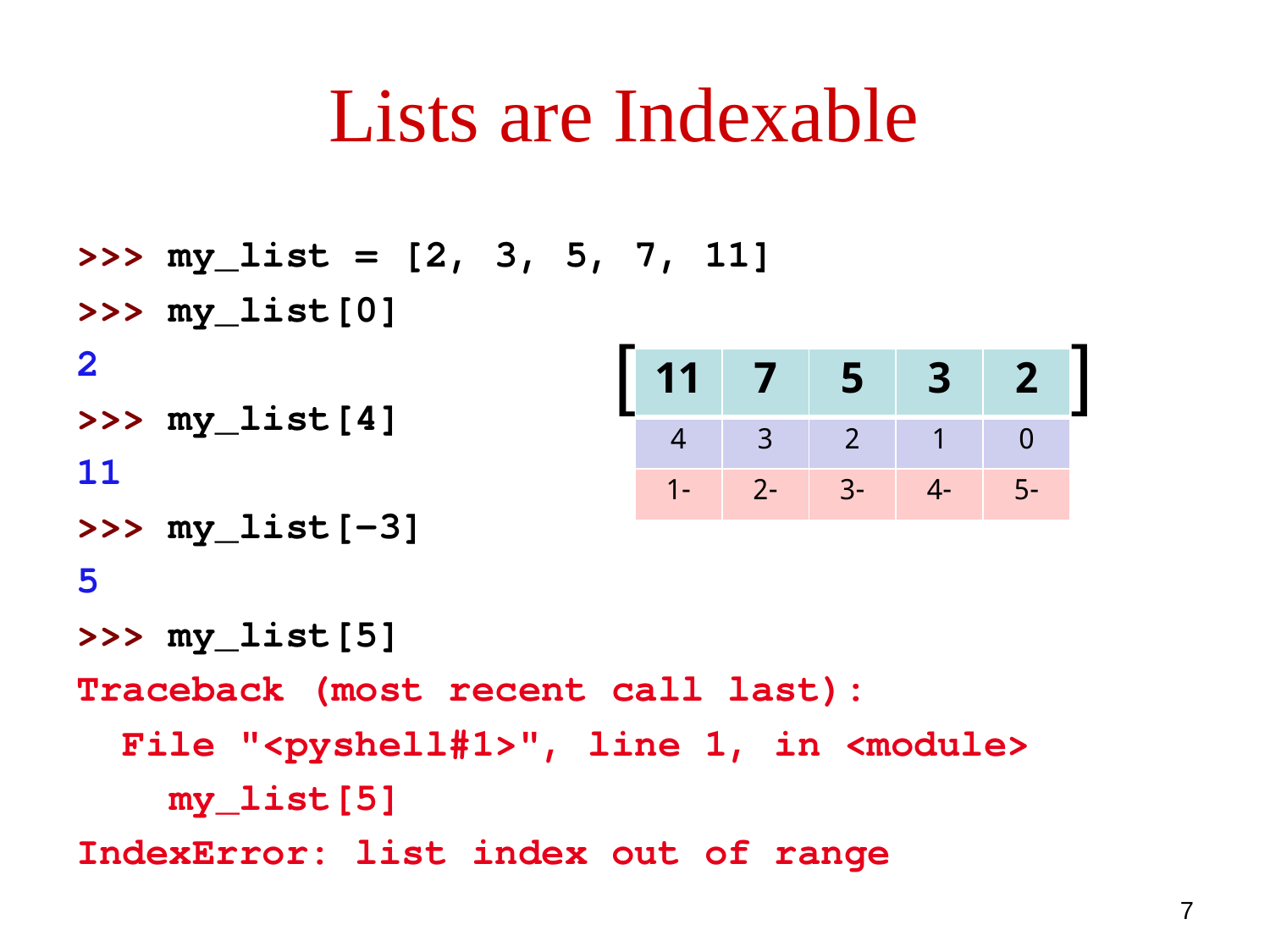

# Lists are Indexable
>>> my_list = [2, 3, 5, 7, 11]
>>> my_list[0]
2
>>> my_list[4]
11
>>> my_list[-3]
5
>>> my_list[5]
Traceback (most recent call last):
  File "<pyshell#1>", line 1, in <module>
    my_list[5]
IndexError: list index out of range
[
]
| 11 | 7 | 5 | 3 | 2 |
| --- | --- | --- | --- | --- |
| 4 | 3 | 2 | 1 | 0 |
| -1 | -2 | -3 | -4 | -5 |
7